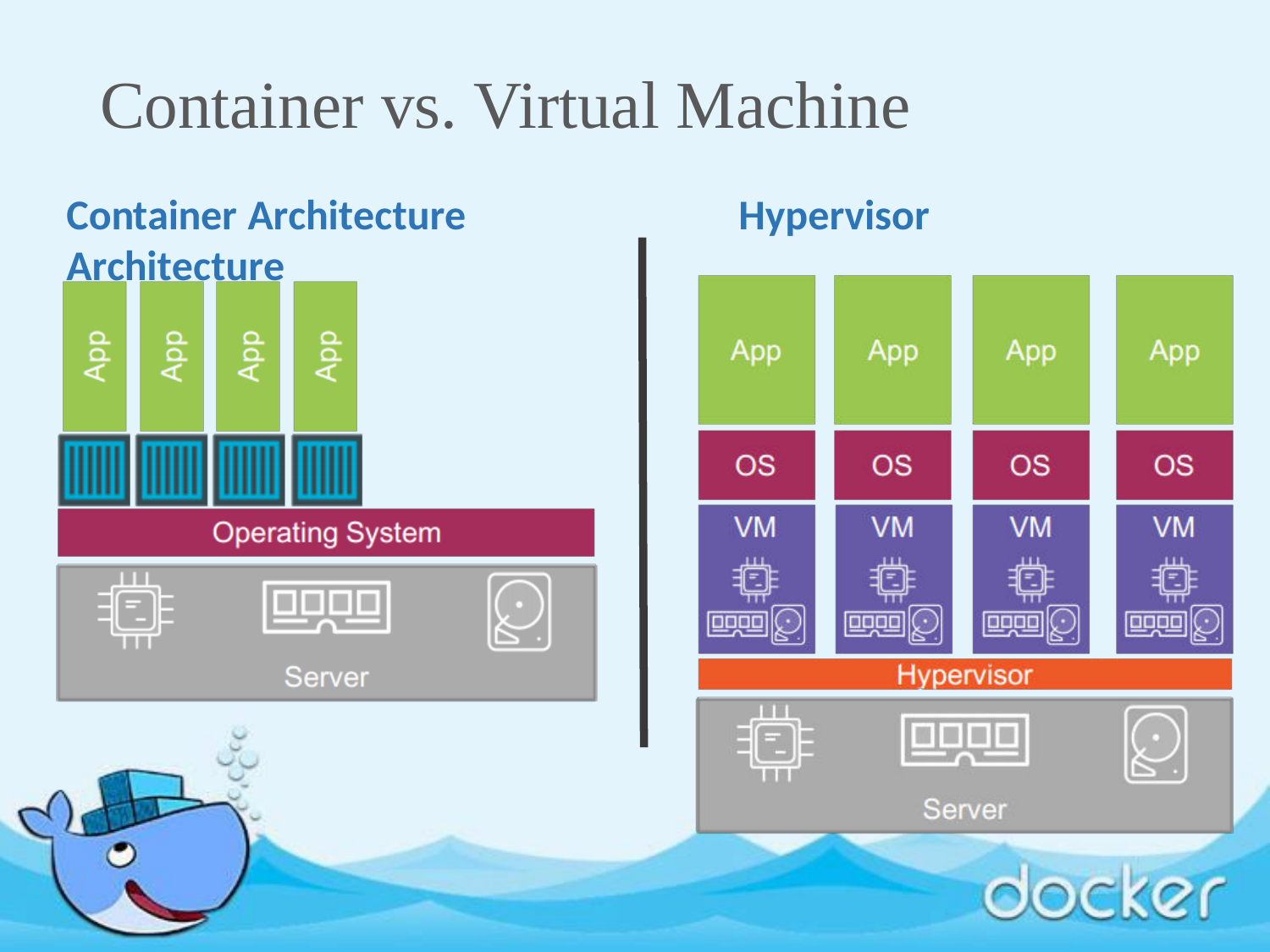

Container vs. Virtual Machine
Container Architecture	Hypervisor Architecture